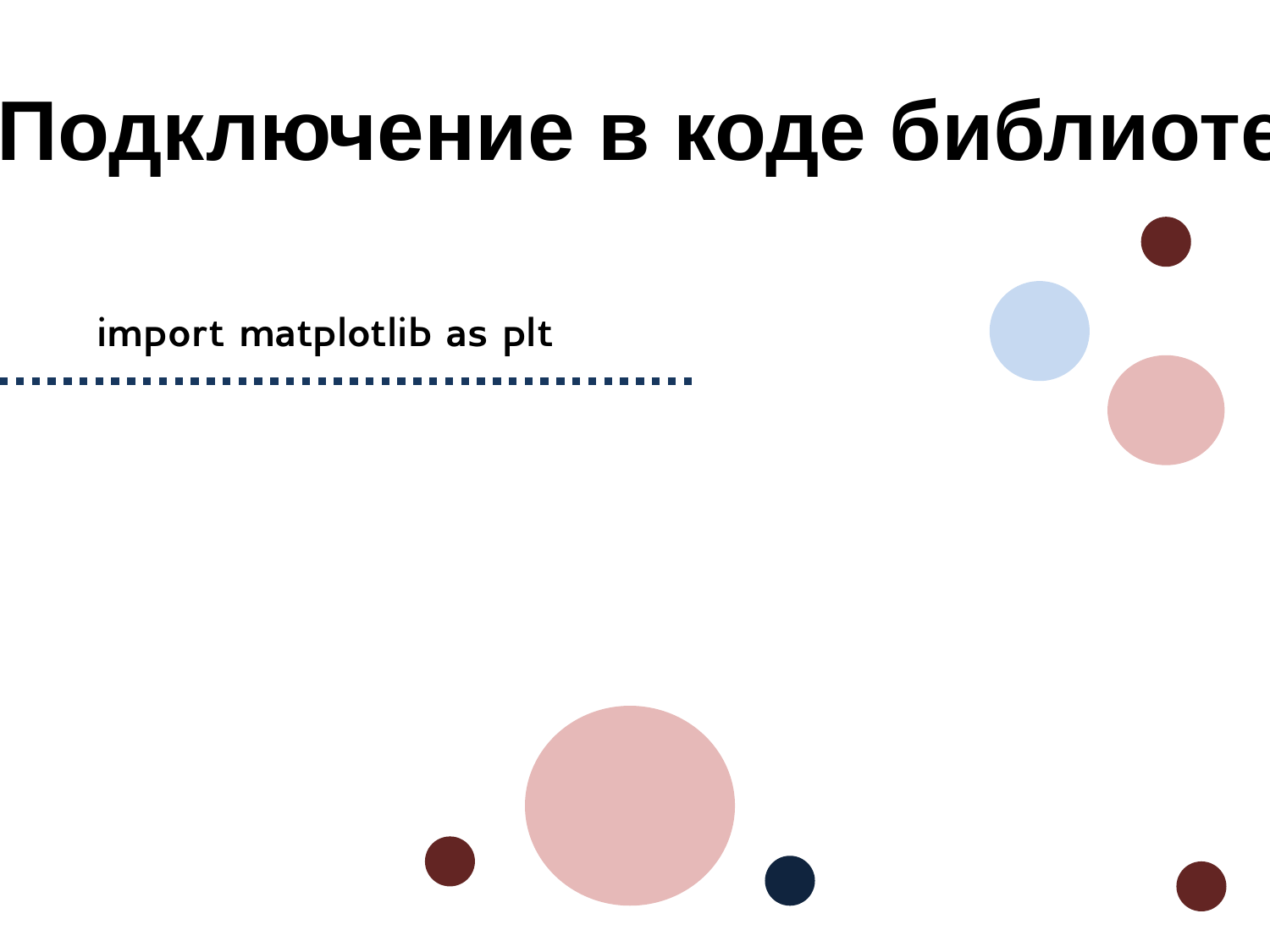

Подключение в коде библиотеки

import matplotlib as plt